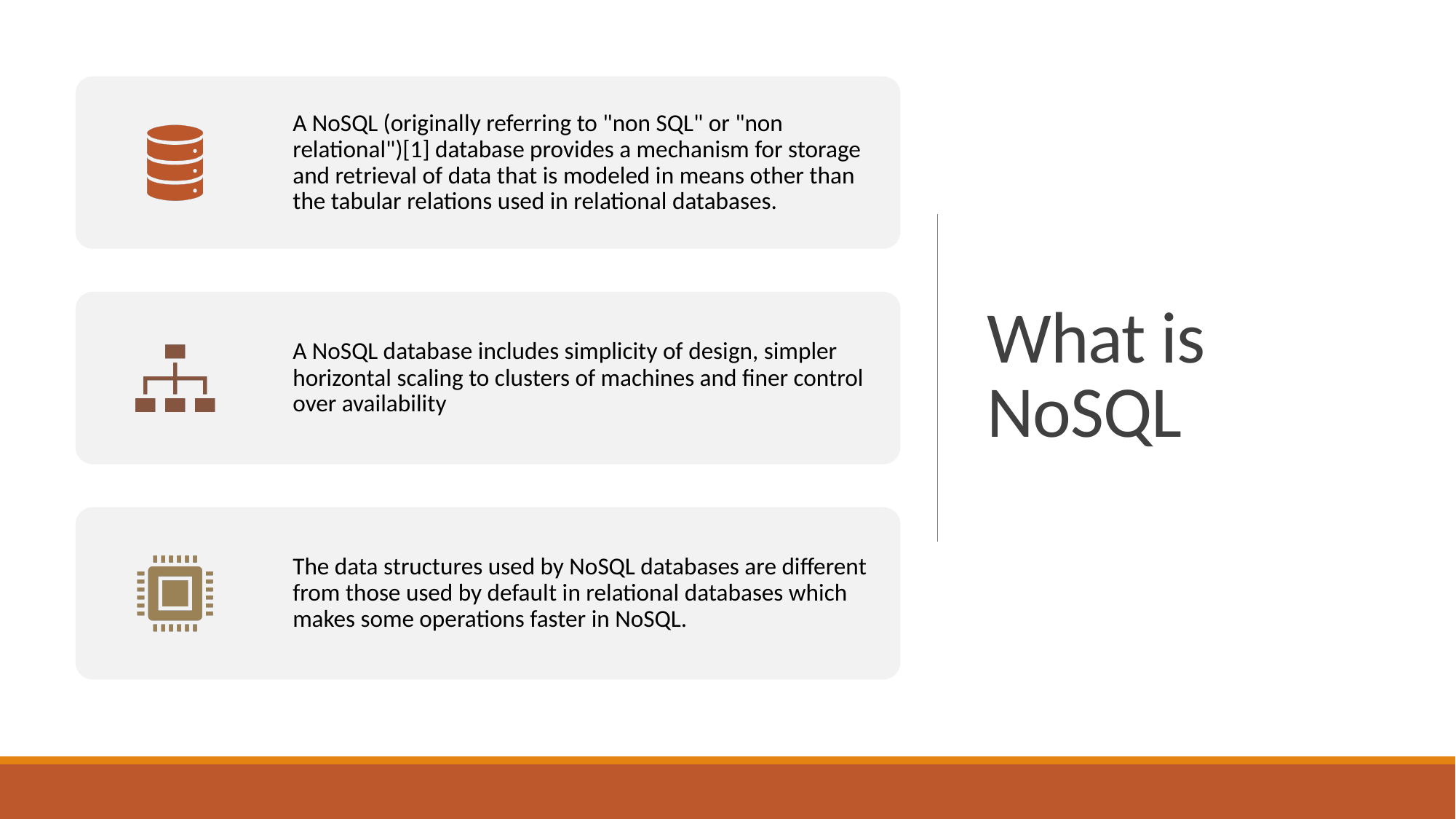

# What is NoSQL
A NoSQL (originally referring to "non SQL" or "non relational")[1] database provides a mechanism for storage and retrieval of data that is modeled in means other than the tabular relations used in relational databases.
A NoSQL database includes simplicity of design, simpler horizontal scaling to clusters of machines and finer control over availability
The data structures used by NoSQL databases are different from those used by default in relational databases which makes some operations faster in NoSQL.